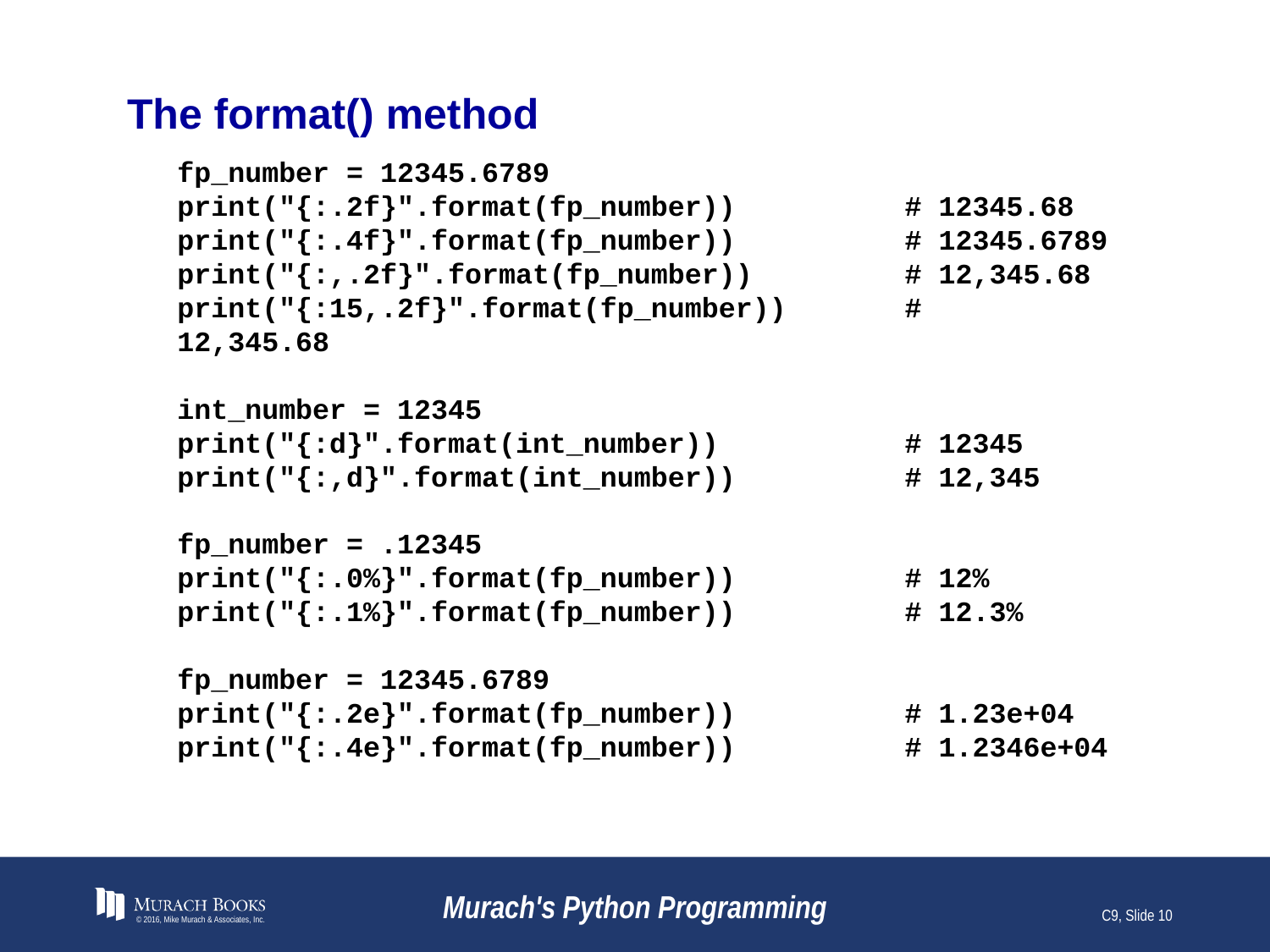

# The format() method
fp_number = 12345.6789
print("{:.2f}".format(fp_number))          # 12345.68
print("{:.4f}".format(fp_number))          # 12345.6789
print("{:,.2f}".format(fp_number))         # 12,345.68
print("{:15,.2f}".format(fp_number))       #       12,345.68

int_number = 12345
print("{:d}".format(int_number))           # 12345
print("{:,d}".format(int_number))          # 12,345

fp_number = .12345
print("{:.0%}".format(fp_number))          # 12%
print("{:.1%}".format(fp_number))          # 12.3%

fp_number = 12345.6789
print("{:.2e}".format(fp_number))          # 1.23e+04
print("{:.4e}".format(fp_number))          # 1.2346e+04

© 2016, Mike Murach & Associates, Inc.
Murach's Python Programming

C9, Slide 10